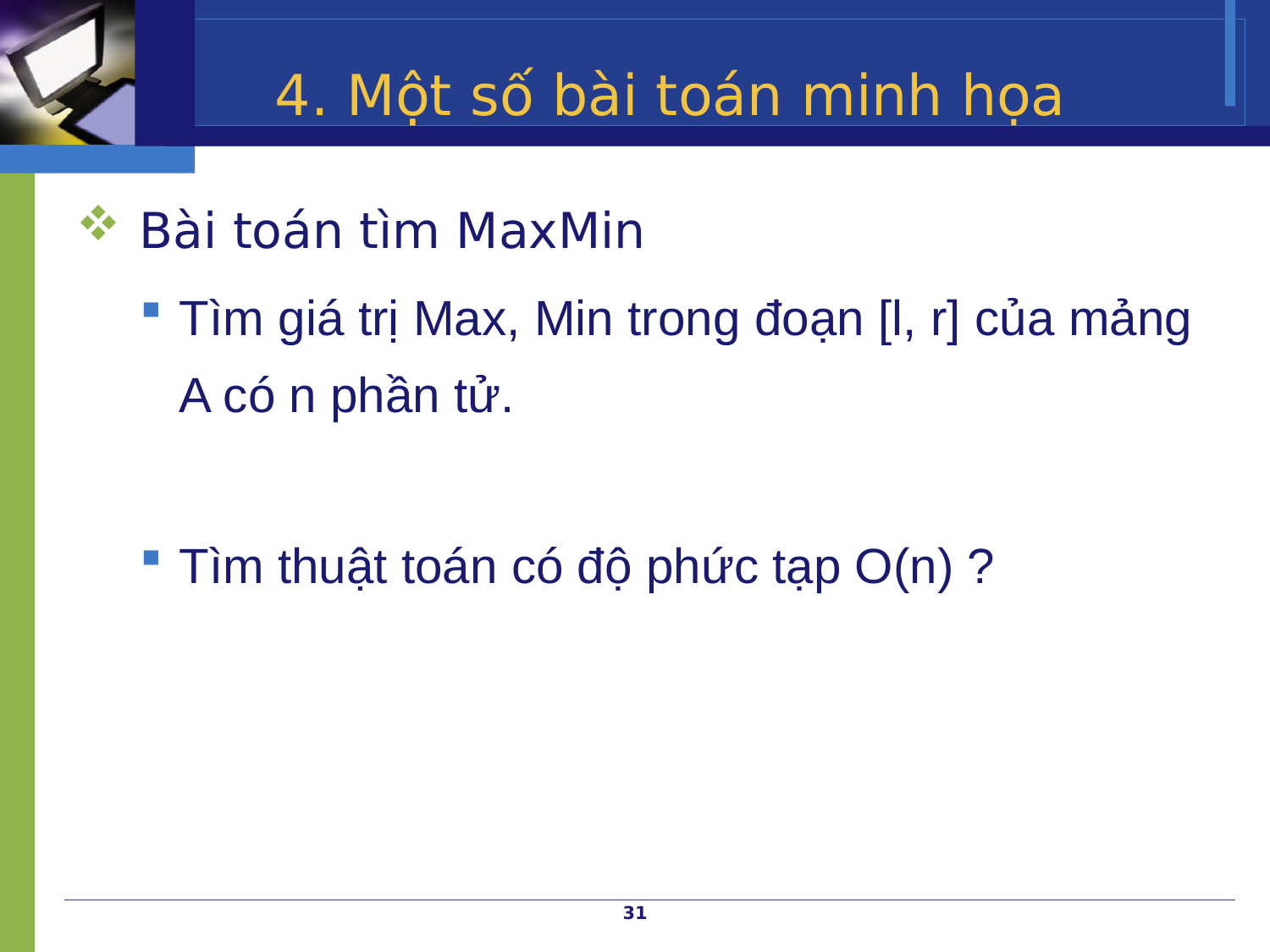

#
4. Một số bài toán minh họa
 Bài toán tìm MaxMin
Tìm giá trị Max, Min trong đoạn [l, r] của mảng A có n phần tử.

Tìm thuật toán có độ phức tạp O(n) ?

31